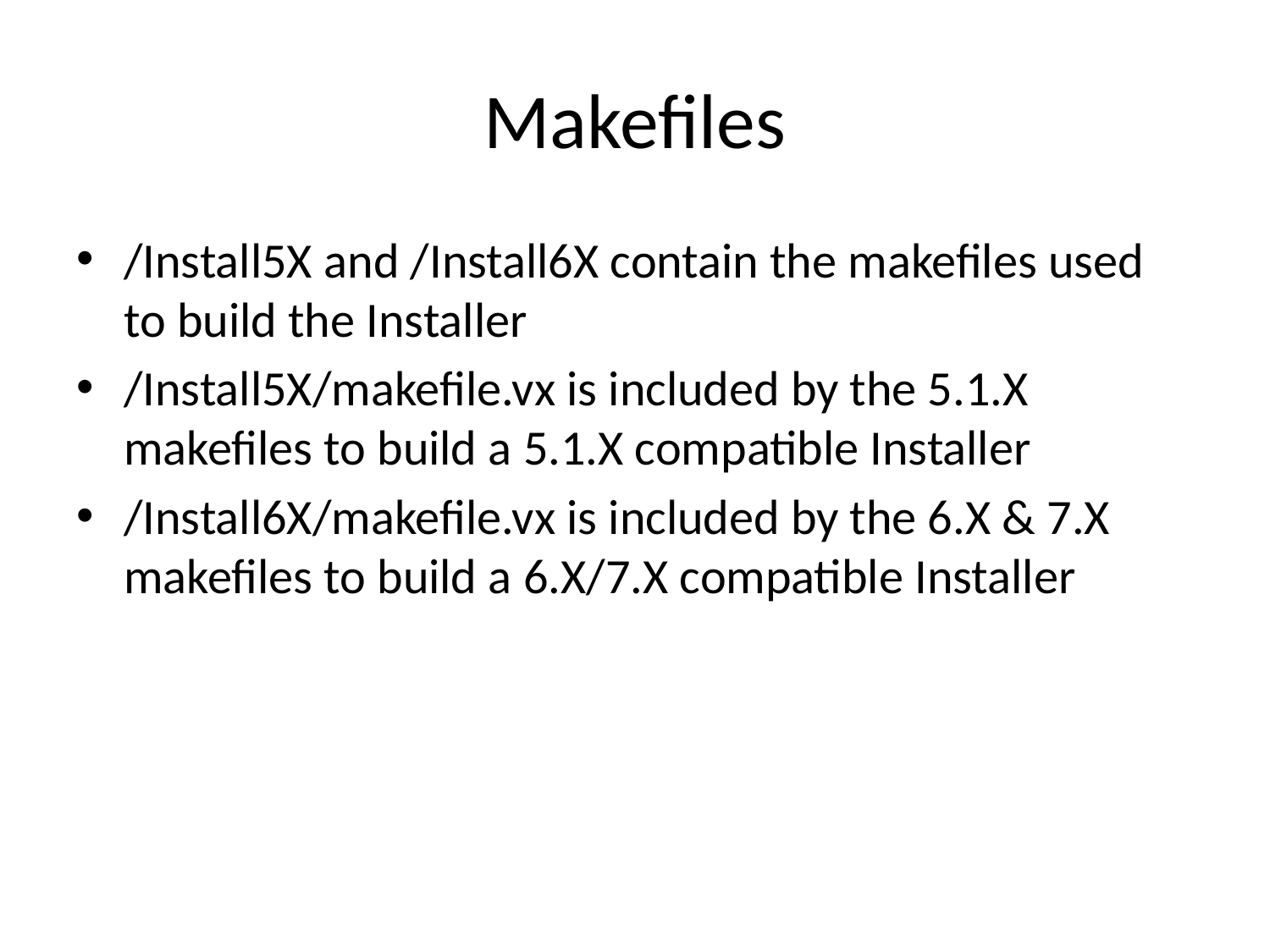

# Makefiles
/Install5X and /Install6X contain the makefiles used to build the Installer
/Install5X/makefile.vx is included by the 5.1.X makefiles to build a 5.1.X compatible Installer
/Install6X/makefile.vx is included by the 6.X & 7.X makefiles to build a 6.X/7.X compatible Installer